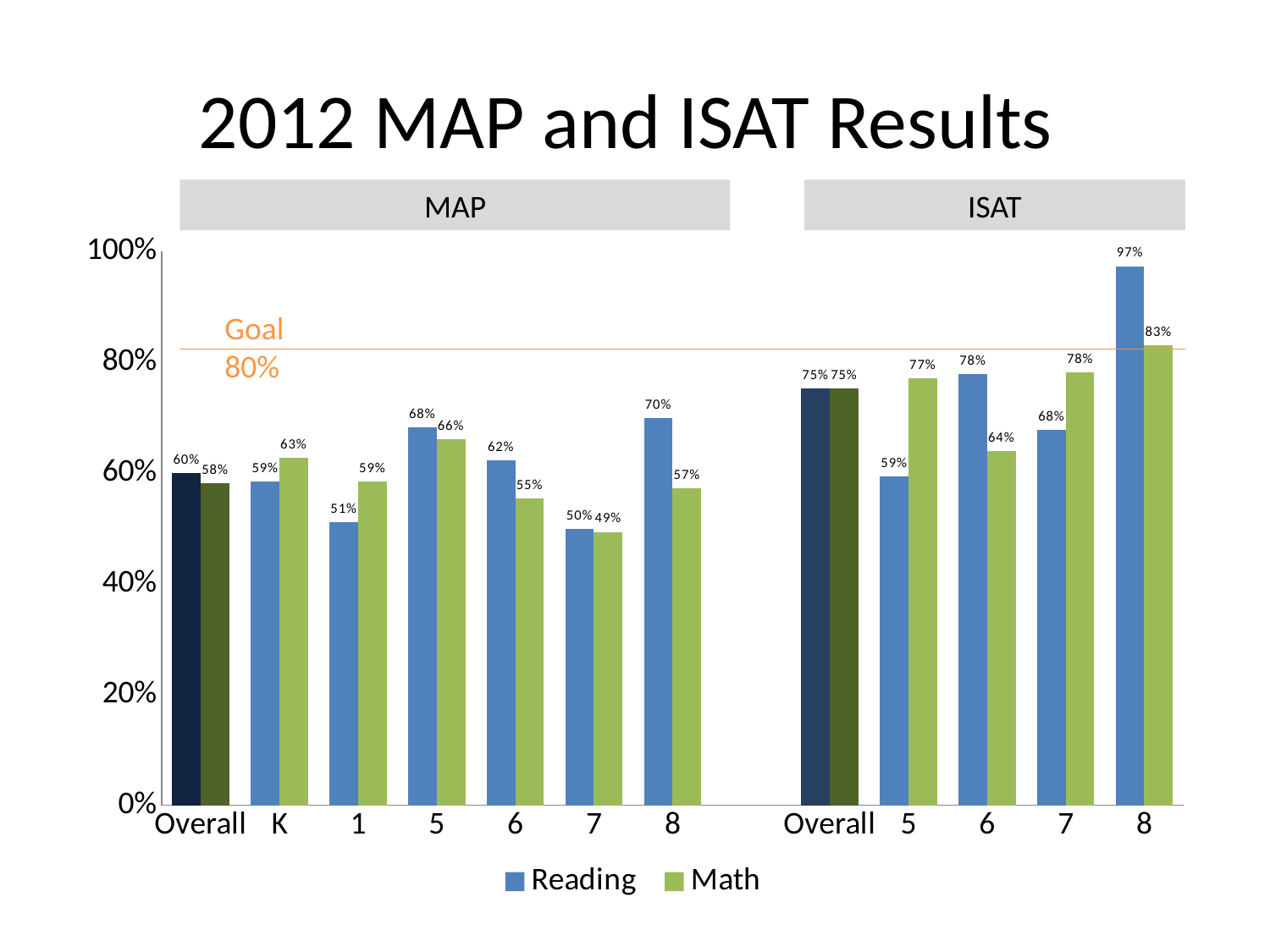

# 2012 MAP and ISAT Results
MAP
ISAT

### Chart

| Category | Reading | Math |
|---|---|---|
| Overall | 0.600985221674877 | 0.581443298969072 |
| K | 0.5851 | 0.6277 |
| 1 | 0.5122 | 0.5854 |
| 5 | 0.6825 | 0.6618 |
| 6 | 0.6235 | 0.5542 |
| 7 | 0.5 | 0.494 |
| 8 | 0.7 | 0.5733 |
|  | None | None |
| Overall | 0.753799392097264 | 0.753799392097264 |
| 5 | 0.5949 | 0.7722 |
| 6 | 0.7791 | 0.6395 |
| 7 | 0.6782 | 0.7816 |
| 8 | 0.974 | 0.8312 |
Goal
80%